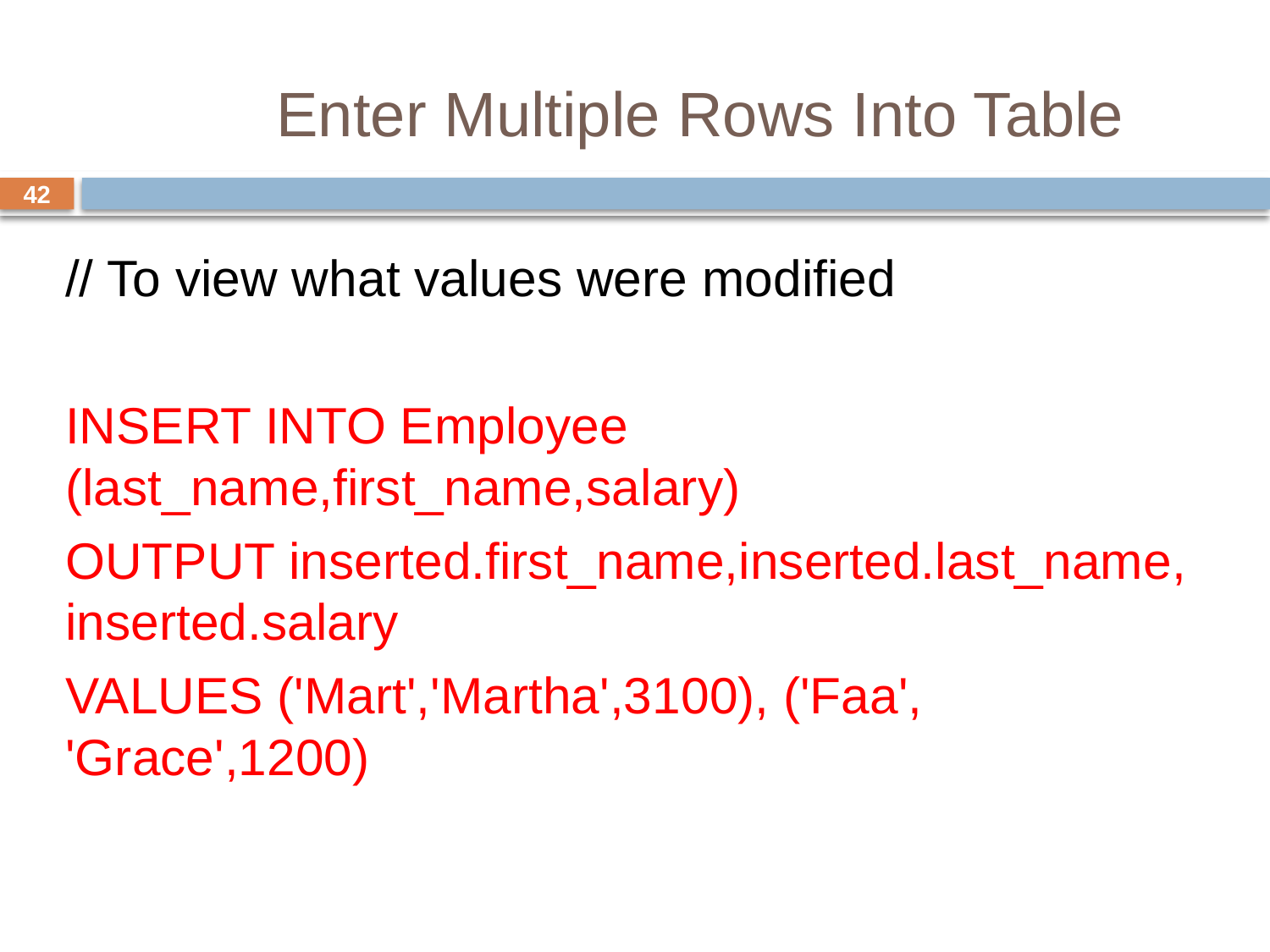

# Enter Multiple Rows Into Table
42
// To view what values were modified

INSERT INTO Employee (last_name,first_name,salary)
OUTPUT inserted.first_name,inserted.last_name, inserted.salary
VALUES ('Mart','Martha',3100), ('Faa', 'Grace',1200)